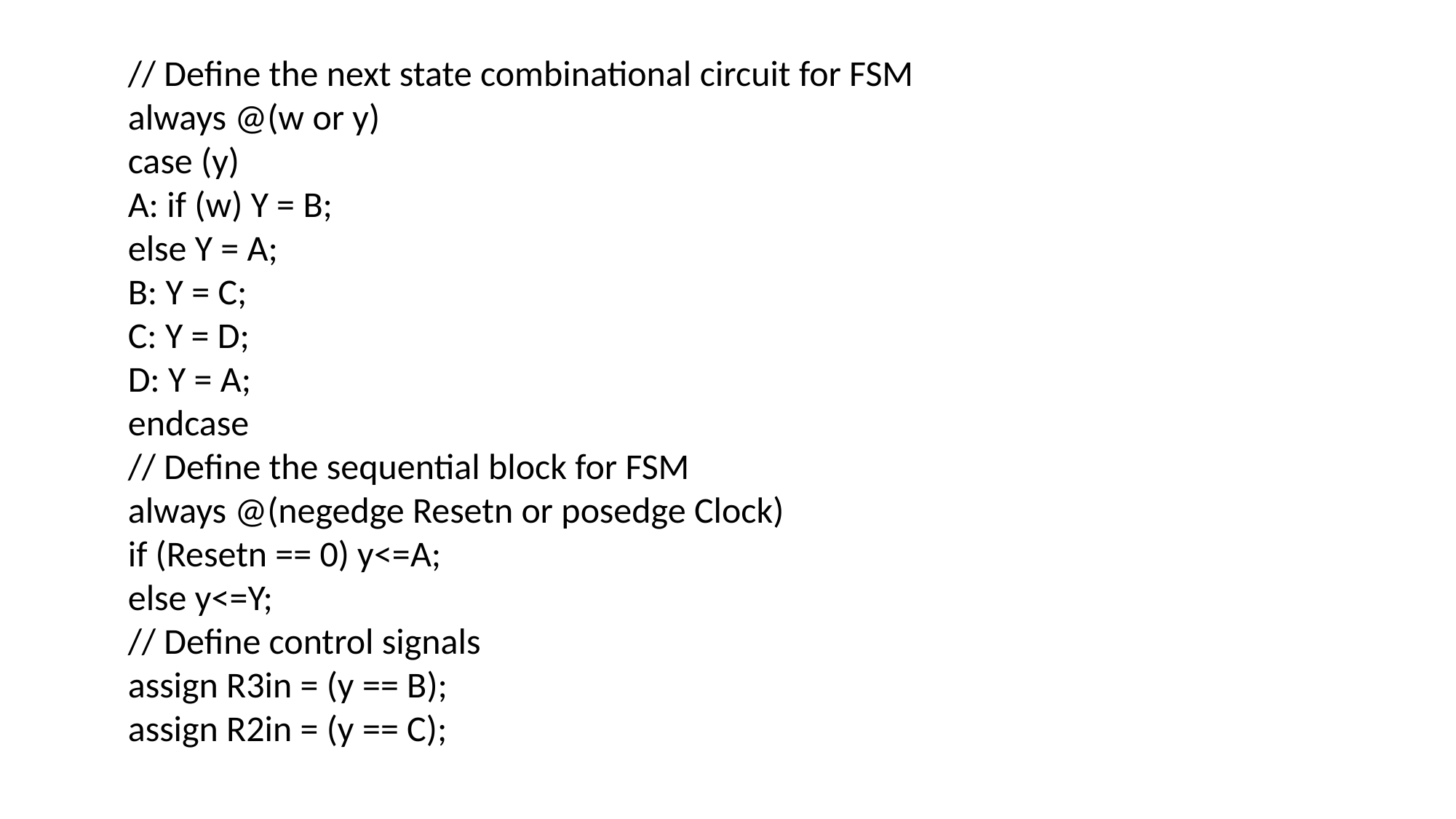

// Define the next state combinational circuit for FSM
always @(w or y)
case (y)
A: if (w) Y = B;
else Y = A;
B: Y = C;
C: Y = D;
D: Y = A;
endcase
// Define the sequential block for FSM
always @(negedge Resetn or posedge Clock)
if (Resetn == 0) y<=A;
else y<=Y;
// Define control signals
assign R3in = (y == B);
assign R2in = (y == C);